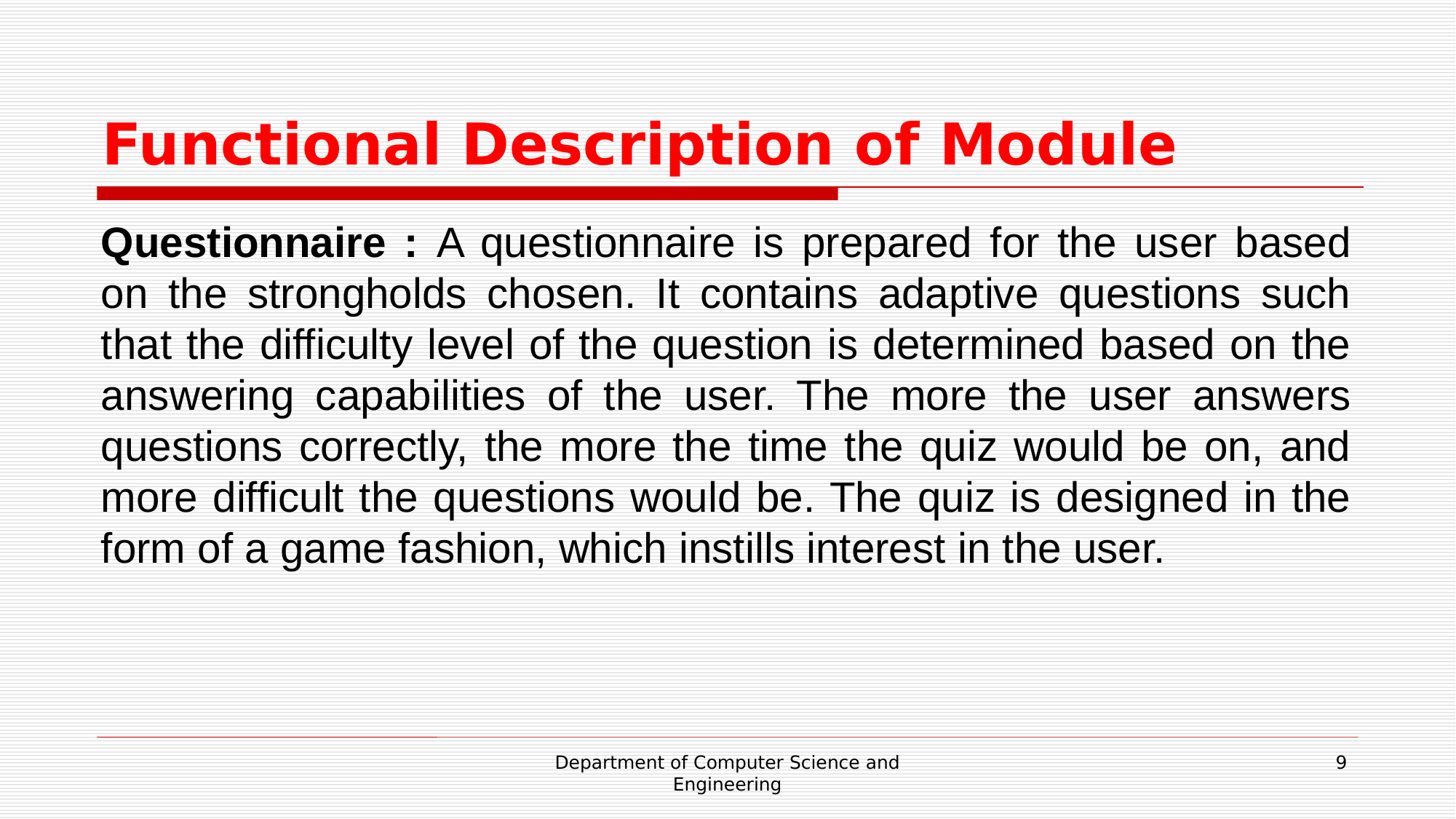

# Functional Description of Module
Questionnaire : A questionnaire is prepared for the user based on the strongholds chosen. It contains adaptive questions such that the difficulty level of the question is determined based on the answering capabilities of the user. The more the user answers questions correctly, the more the time the quiz would be on, and more difficult the questions would be. The quiz is designed in the form of a game fashion, which instills interest in the user.
Department of Computer Science and Engineering
9